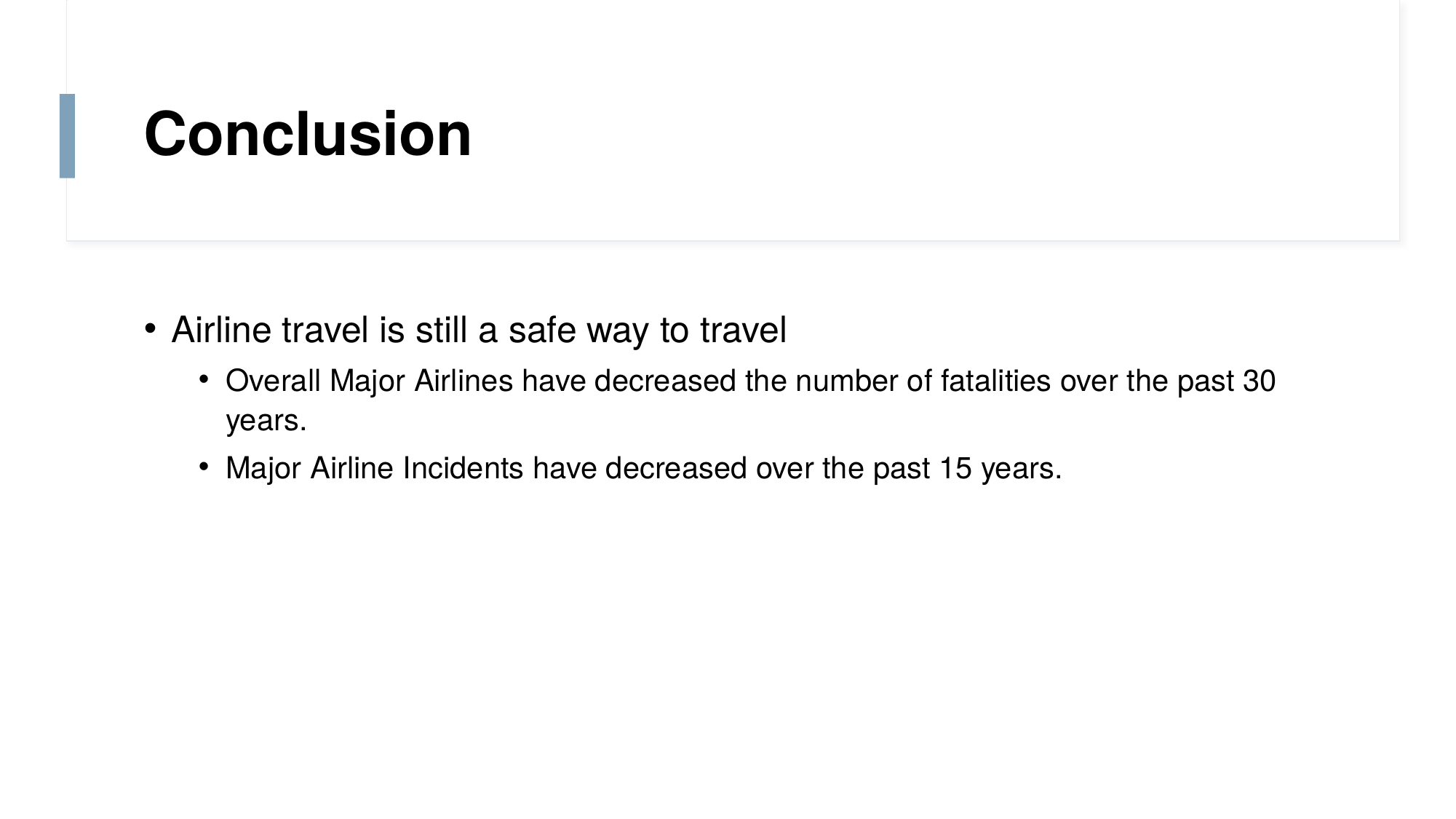

# Conclusion
Airline travel is still a safe way to travel
Overall Major Airlines have decreased the number of fatalities over the past 30 years.
Major Airline Incidents have decreased over the past 15 years.